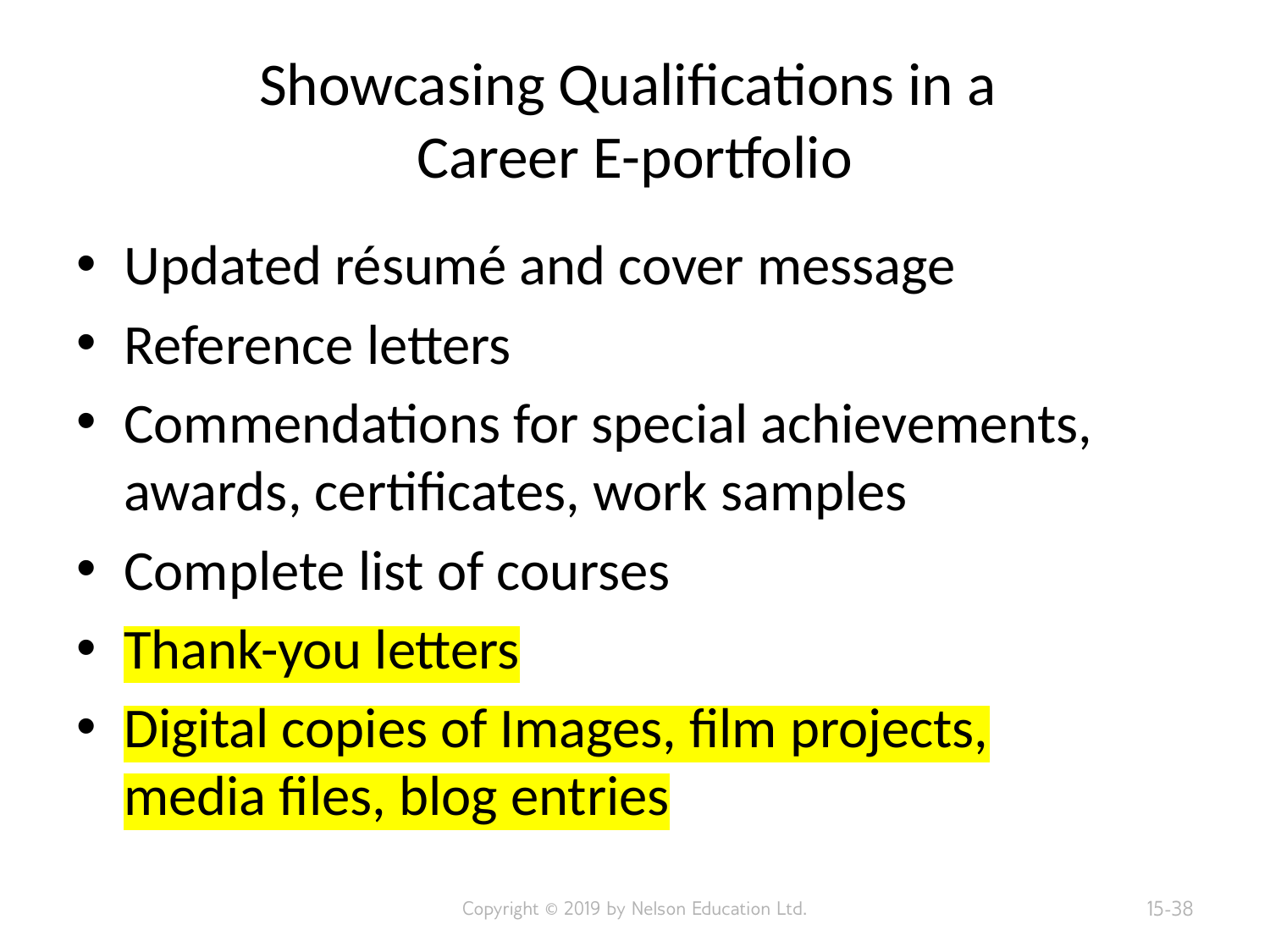

# Showcasing Qualifications in a Career E-portfolio
Updated résumé and cover message
Reference letters
Commendations for special achievements, awards, certificates, work samples
Complete list of courses
Thank-you letters
Digital copies of Images, film projects, media files, blog entries
Copyright © 2019 by Nelson Education Ltd.
15-38